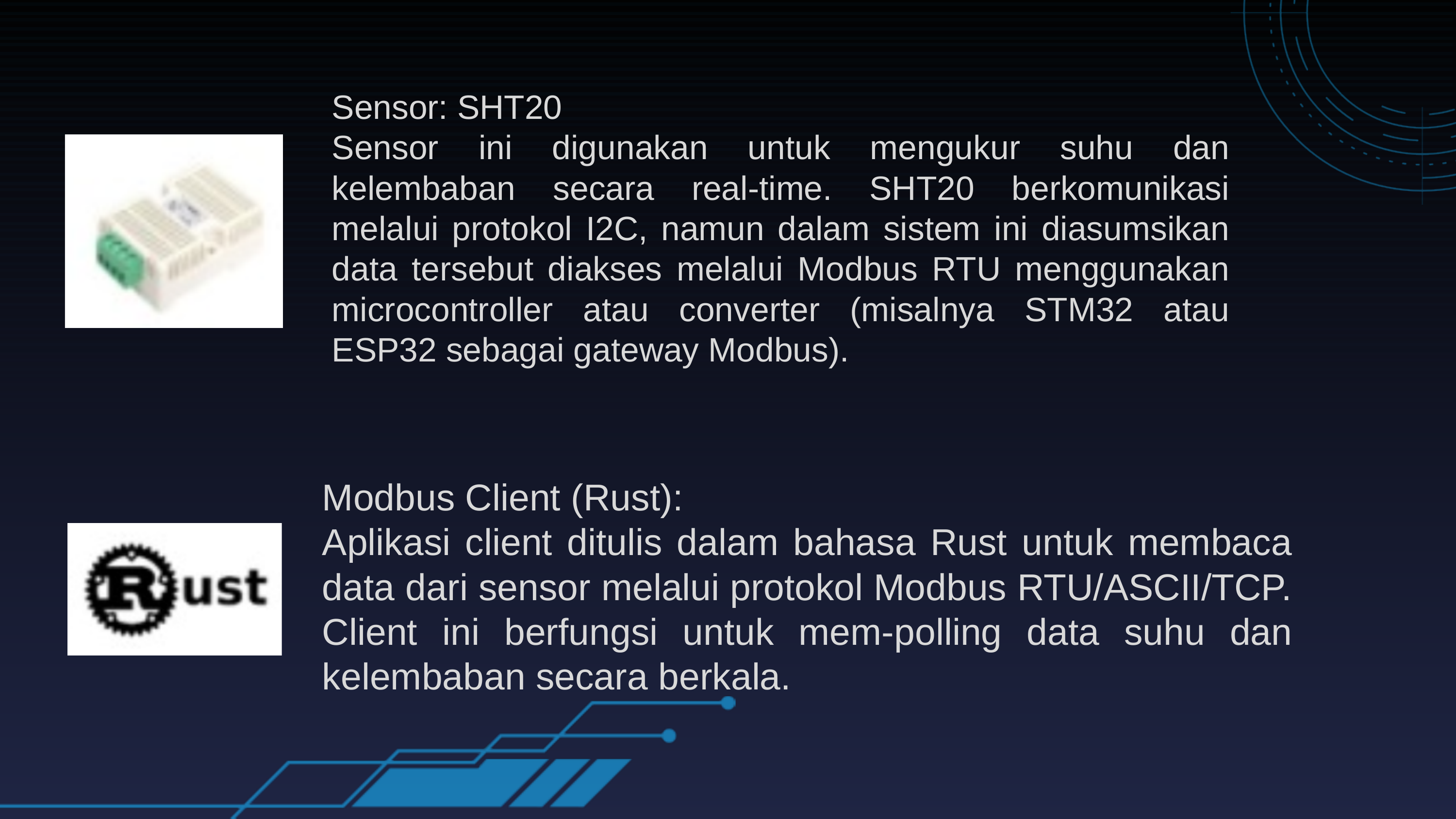

Sensor: SHT20
Sensor ini digunakan untuk mengukur suhu dan kelembaban secara real-time. SHT20 berkomunikasi melalui protokol I2C, namun dalam sistem ini diasumsikan data tersebut diakses melalui Modbus RTU menggunakan microcontroller atau converter (misalnya STM32 atau ESP32 sebagai gateway Modbus).

Modbus Client (Rust):
Aplikasi client ditulis dalam bahasa Rust untuk membaca data dari sensor melalui protokol Modbus RTU/ASCII/TCP. Client ini berfungsi untuk mem-polling data suhu dan kelembaban secara berkala.